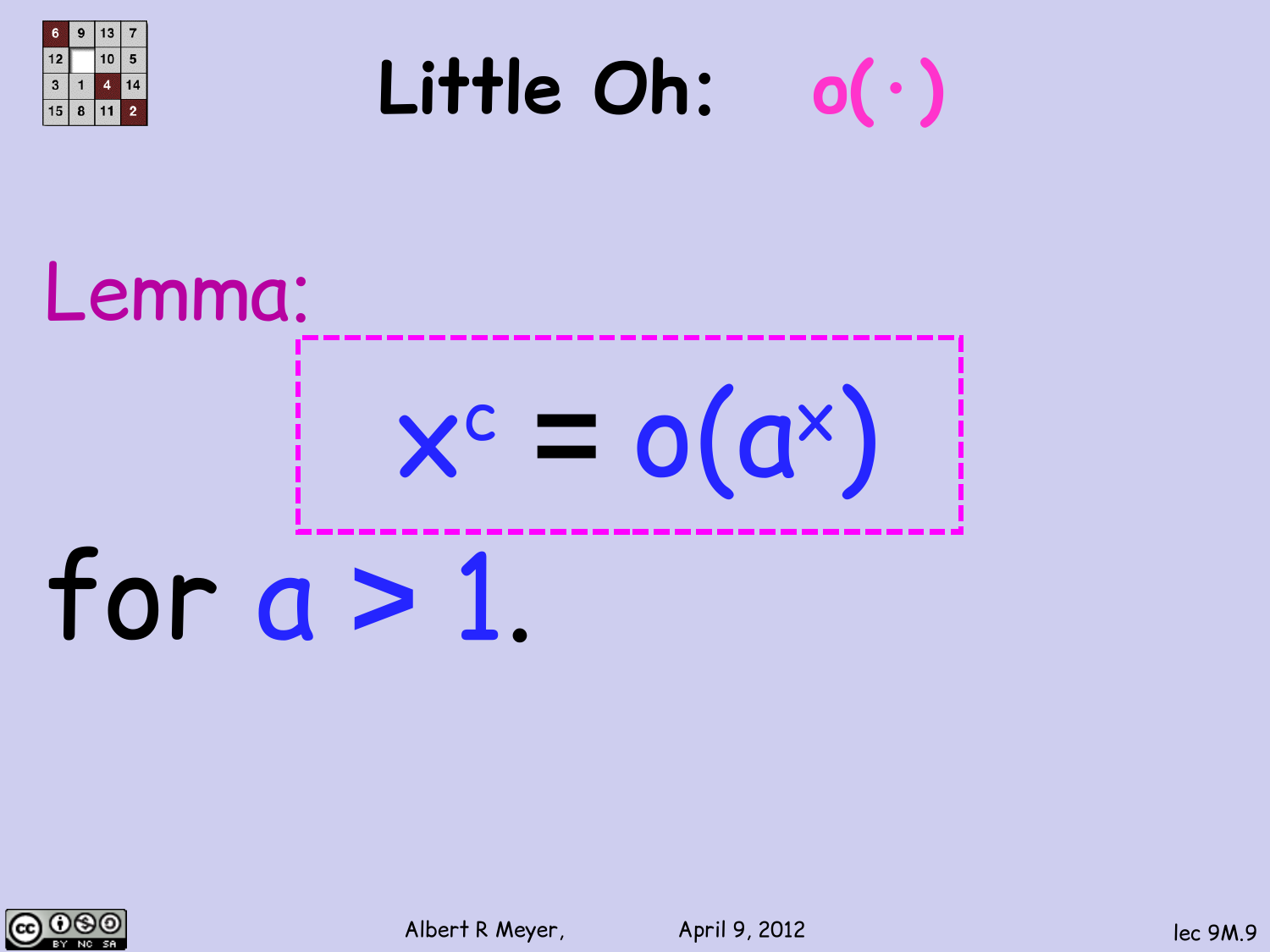

# Little Oh:   o(∙)
Lemma:
xc = o(ax)
for a > 1.